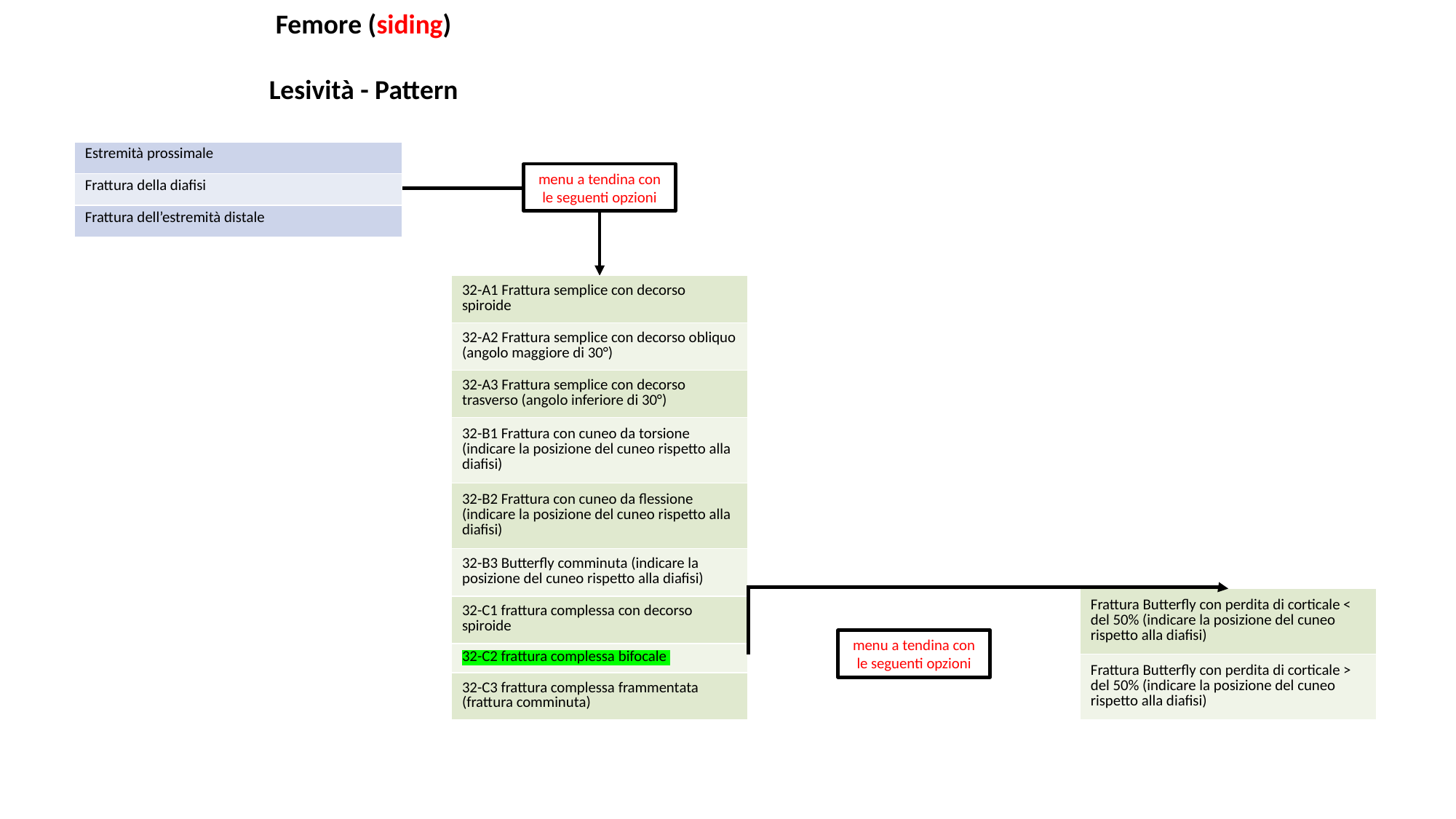

Femore (siding)

Lesività - Pattern
| Estremità prossimale |
| --- |
| Frattura della diafisi |
| Frattura dell’estremità distale |
menu a tendina con le seguenti opzioni
| 32-A1 Frattura semplice con decorso spiroide |
| --- |
| 32-A2 Frattura semplice con decorso obliquo (angolo maggiore di 30°) |
| 32-A3 Frattura semplice con decorso trasverso (angolo inferiore di 30°) |
| 32-B1 Frattura con cuneo da torsione (indicare la posizione del cuneo rispetto alla diafisi) |
| 32-B2 Frattura con cuneo da flessione (indicare la posizione del cuneo rispetto alla diafisi) |
| 32-B3 Butterfly comminuta (indicare la posizione del cuneo rispetto alla diafisi) |
| 32-C1 frattura complessa con decorso spiroide |
| 32-C2 frattura complessa bifocale |
| 32-C3 frattura complessa frammentata (frattura comminuta) |
| Frattura Butterfly con perdita di corticale < del 50% (indicare la posizione del cuneo rispetto alla diafisi) |
| --- |
| Frattura Butterfly con perdita di corticale > del 50% (indicare la posizione del cuneo rispetto alla diafisi) |
menu a tendina con le seguenti opzioni